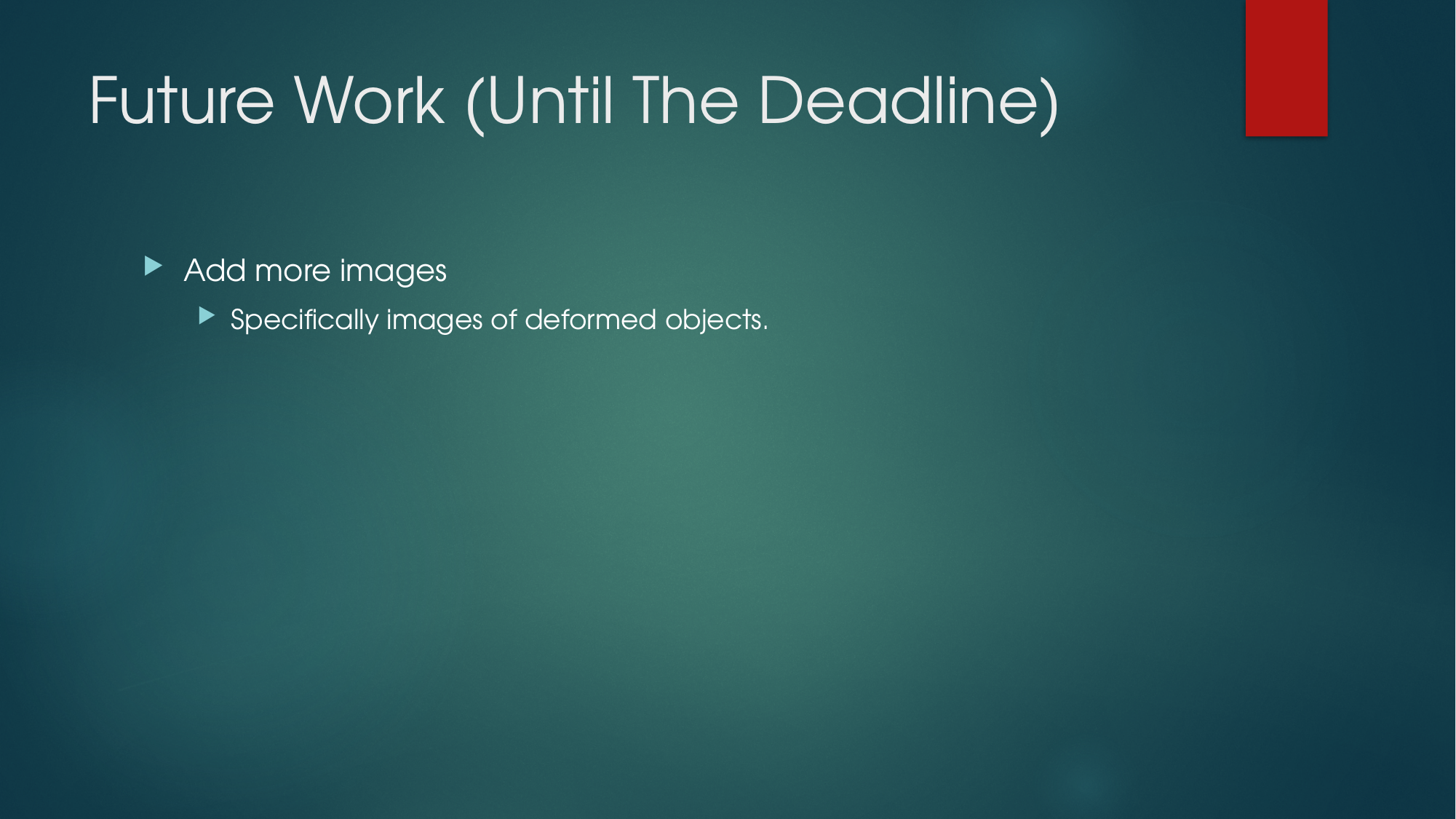

# Future Work (Until The Deadline)
Add more images
Specifically images of deformed objects.